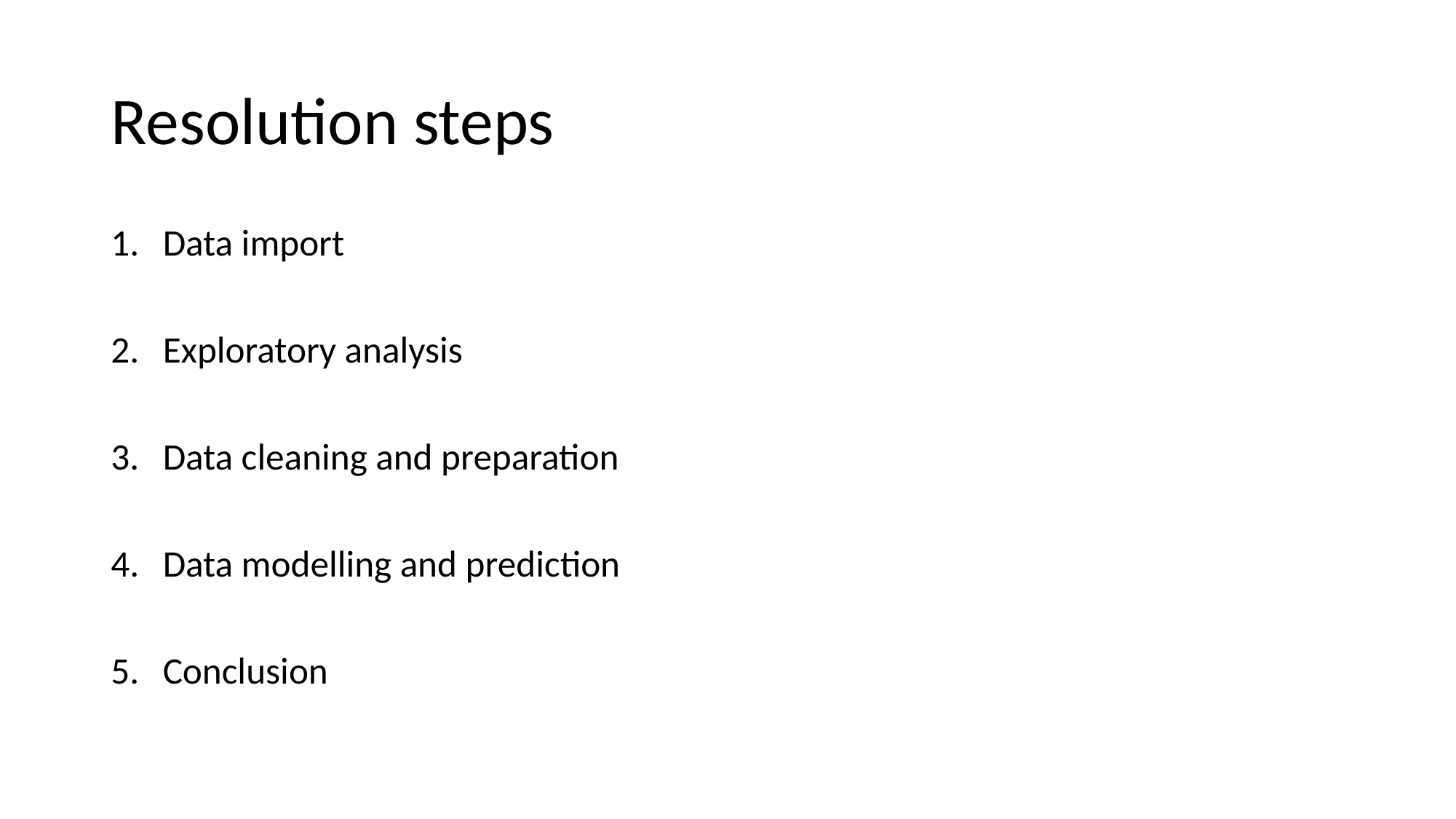

# Resolution steps
Data import

Exploratory analysis

Data cleaning and preparation

Data modelling and prediction

Conclusion